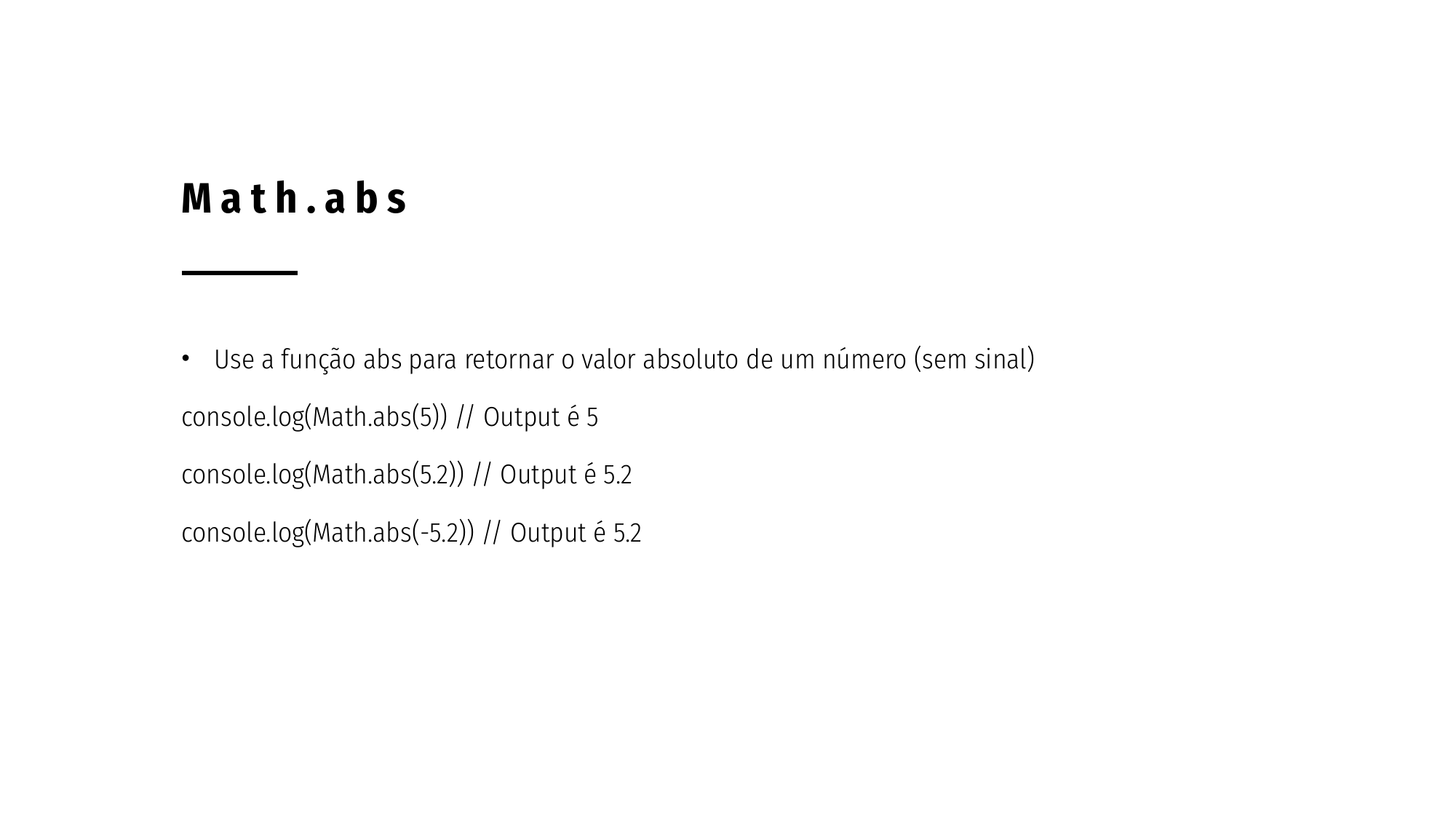

# Math.abs
Use a função abs para retornar o valor absoluto de um número (sem sinal)
console.log(Math.abs(5)) // Output é 5
console.log(Math.abs(5.2)) // Output é 5.2
console.log(Math.abs(-5.2)) // Output é 5.2